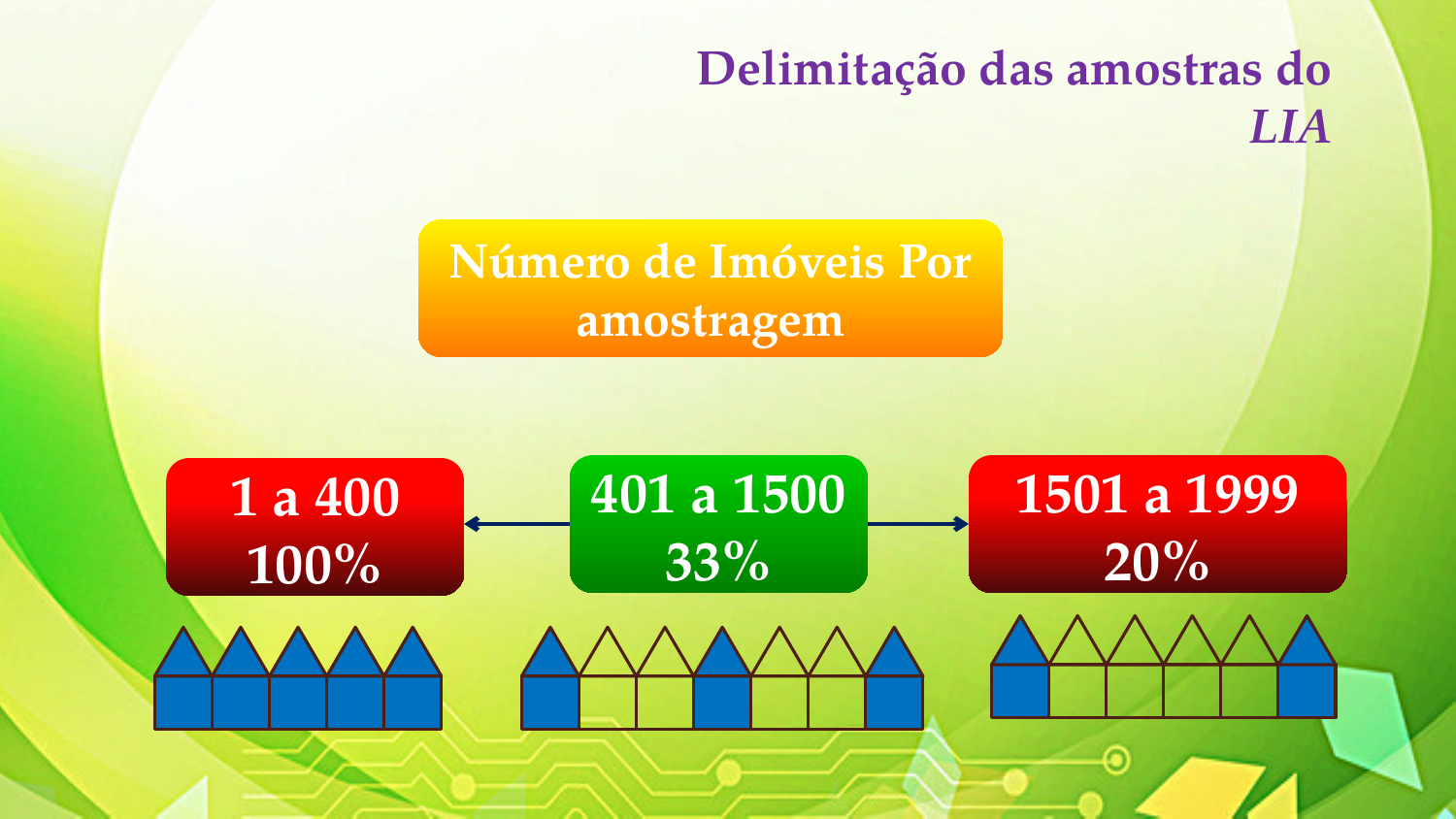

Delimitação das amostras do LIA
Número de Imóveis Por
amostragem
401 a 1500
33%
1501 a 1999
20%
1 a 400
100%